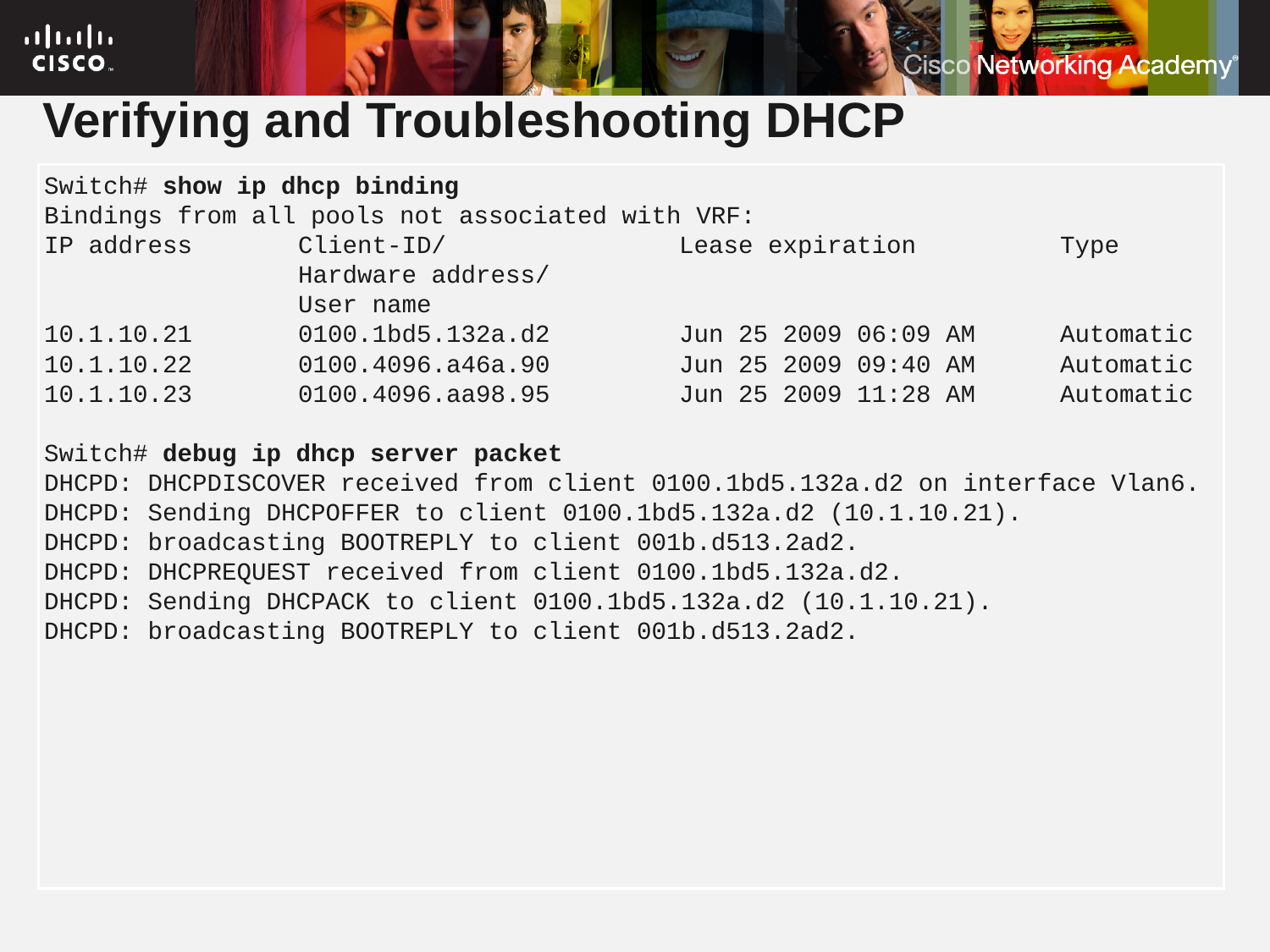

# Verifying and Troubleshooting DHCP
Switch# show ip dhcp binding
Bindings from all pools not associated with VRF:
IP address 	Client-ID/ 		Lease expiration 		Type
		Hardware address/
		User name
10.1.10.21 	0100.1bd5.132a.d2 	Jun 25 2009 06:09 AM 	Automatic
10.1.10.22 	0100.4096.a46a.90 	Jun 25 2009 09:40 AM 	Automatic
10.1.10.23 	0100.4096.aa98.95 	Jun 25 2009 11:28 AM 	Automatic

Switch# debug ip dhcp server packet
DHCPD: DHCPDISCOVER received from client 0100.1bd5.132a.d2 on interface Vlan6.
DHCPD: Sending DHCPOFFER to client 0100.1bd5.132a.d2 (10.1.10.21).
DHCPD: broadcasting BOOTREPLY to client 001b.d513.2ad2.
DHCPD: DHCPREQUEST received from client 0100.1bd5.132a.d2.
DHCPD: Sending DHCPACK to client 0100.1bd5.132a.d2 (10.1.10.21).
DHCPD: broadcasting BOOTREPLY to client 001b.d513.2ad2.